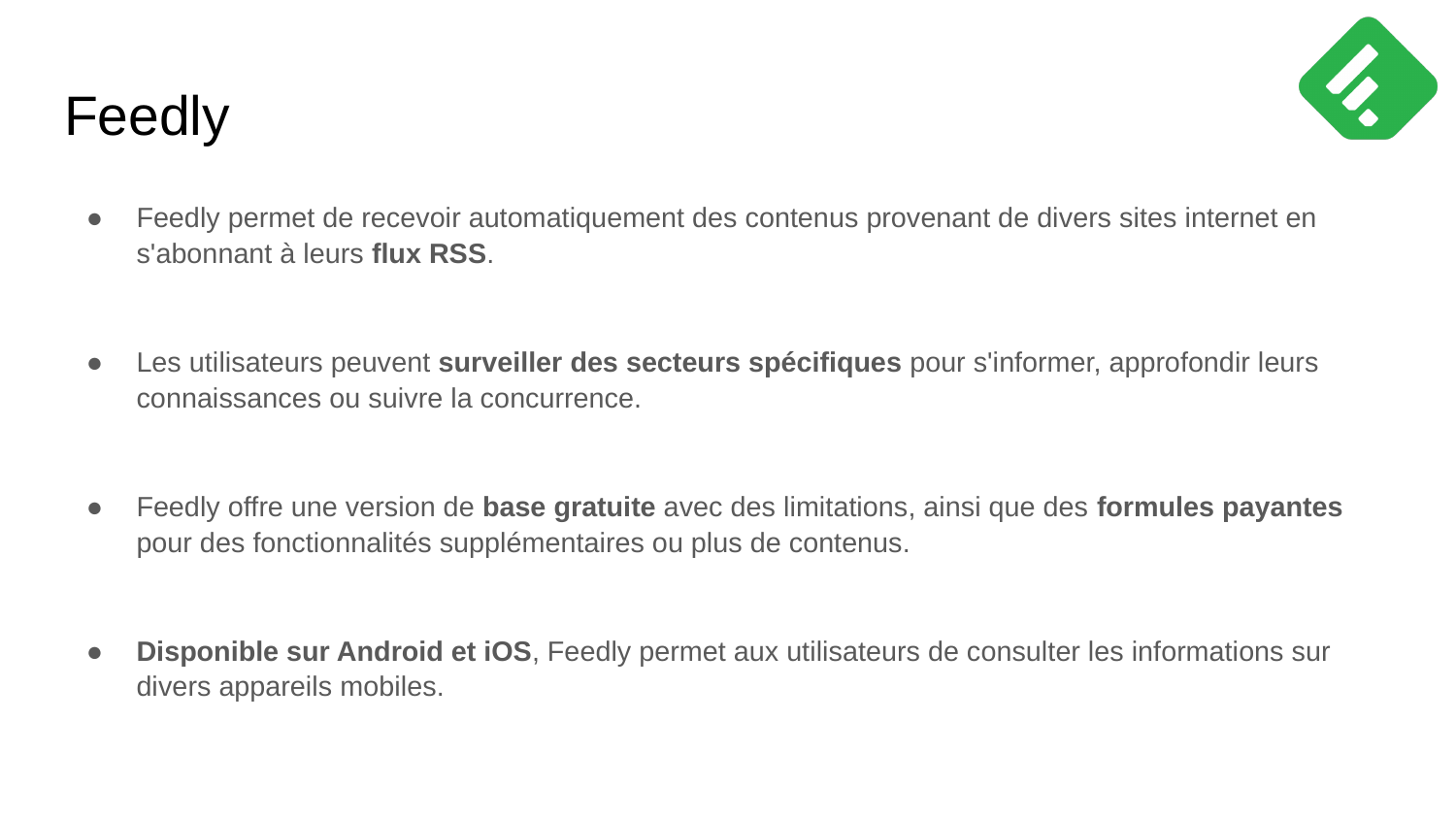

# Feedly
Feedly permet de recevoir automatiquement des contenus provenant de divers sites internet en s'abonnant à leurs flux RSS.

Les utilisateurs peuvent surveiller des secteurs spécifiques pour s'informer, approfondir leurs connaissances ou suivre la concurrence.

Feedly offre une version de base gratuite avec des limitations, ainsi que des formules payantes pour des fonctionnalités supplémentaires ou plus de contenus.

Disponible sur Android et iOS, Feedly permet aux utilisateurs de consulter les informations sur divers appareils mobiles.